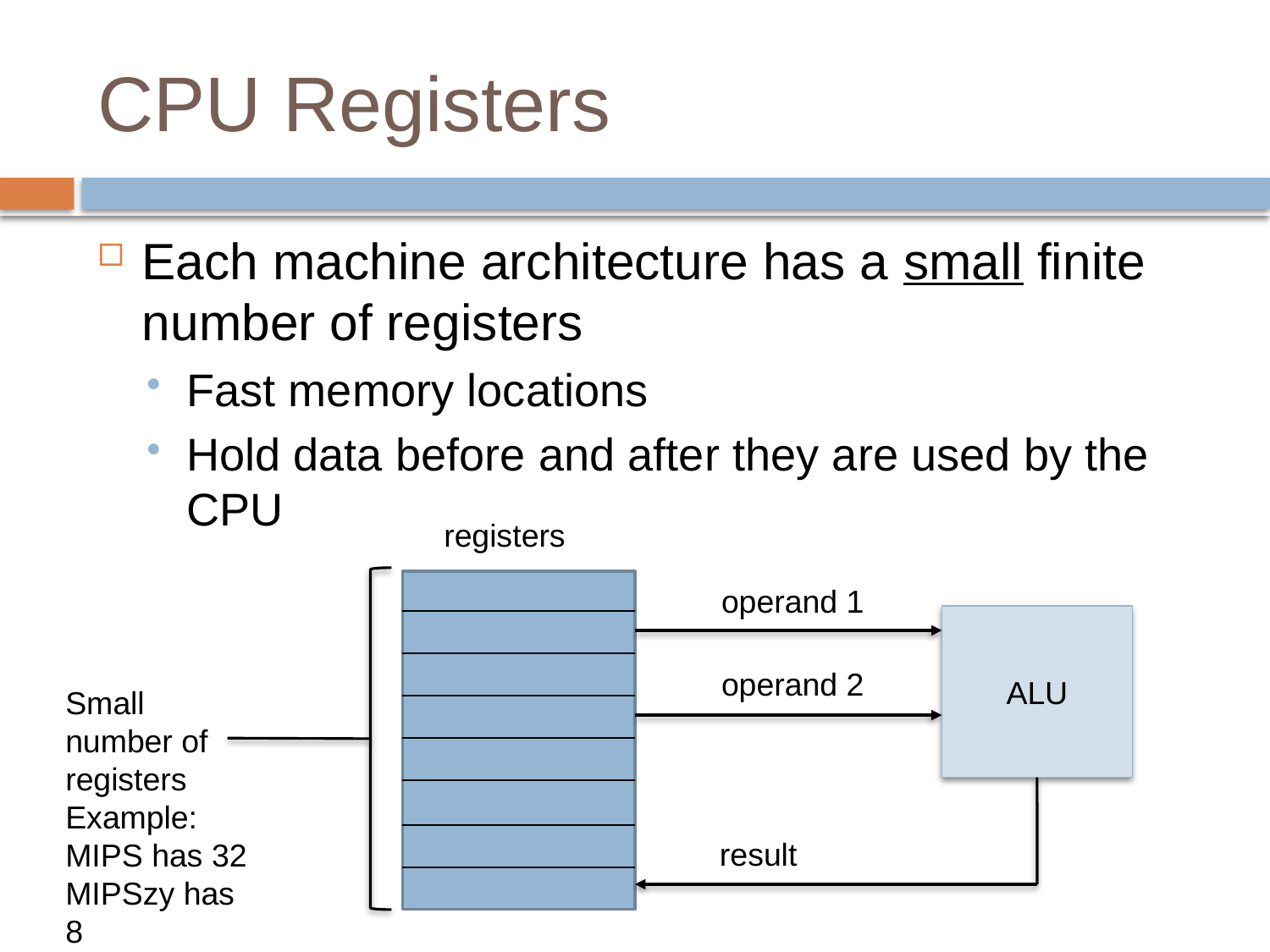

# CPU Registers
Each machine architecture has a small finite number of registers
Fast memory locations
Hold data before and after they are used by the CPU
registers

operand 1
ALU
operand 2
result
Small number of registers
Example:
MIPS has 32
MIPSzy has 8